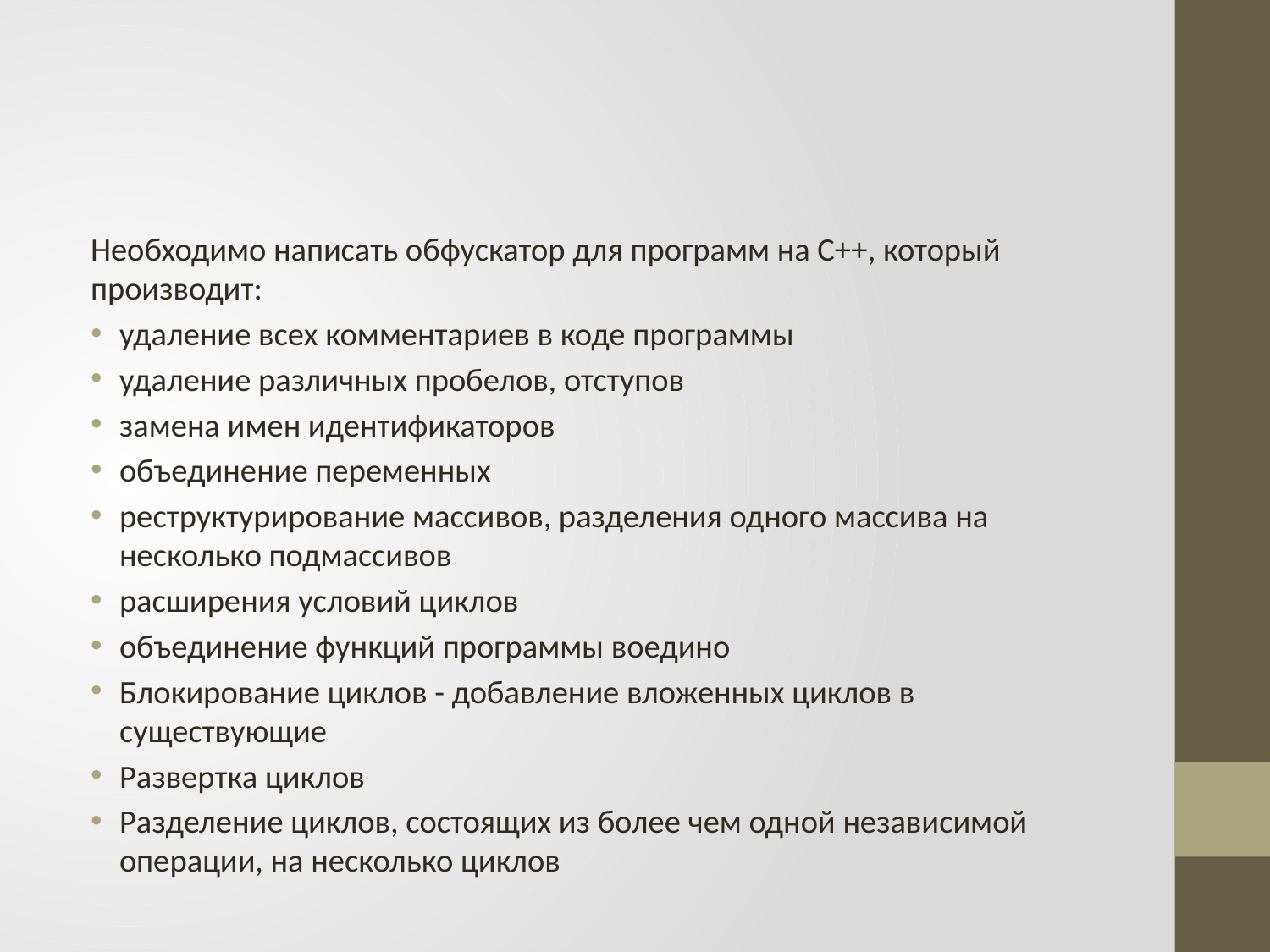

#
Необходимо написать обфускатор для программ на C++, который производит:
удаление всех комментариев в коде программы
удаление различных пробелов, отступов
замена имен идентификаторов
объединение переменных
реструктурирование массивов, разделения одного массива на несколько подмассивов
расширения условий циклов
объединение функций программы воедино
Блокирование циклов - добавление вложенных циклов в существующие
Развертка циклов
Разделение циклов, состоящих из более чем одной независимой операции, на несколько циклов